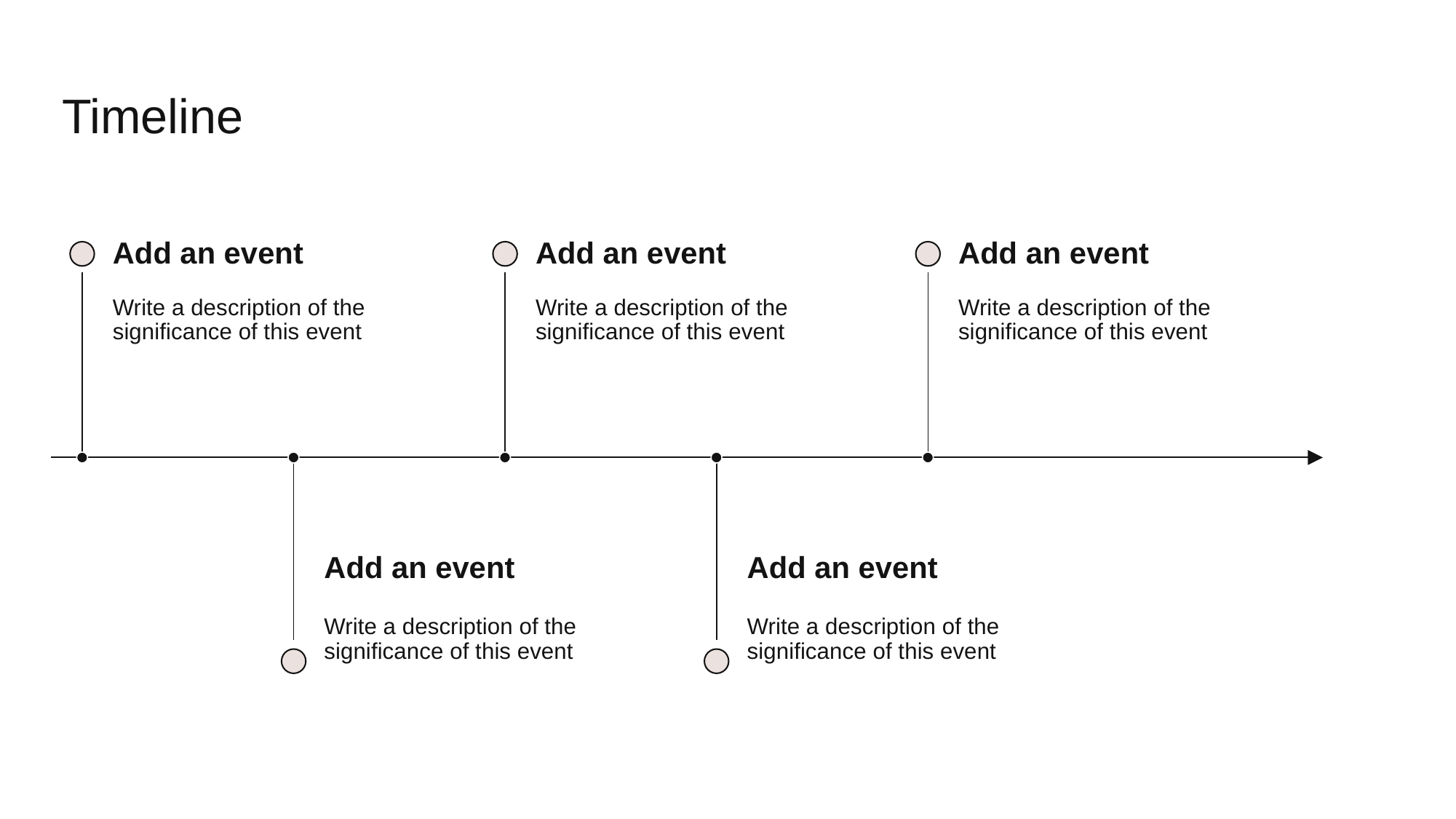

# Timeline

Add an event

Add an event

Add an event

Write a description of the significance of this event

Write a description of the significance of this event

Write a description of the significance of this event

Add an event

Add an event

Write a description of the significance of this event

Write a description of the significance of this event